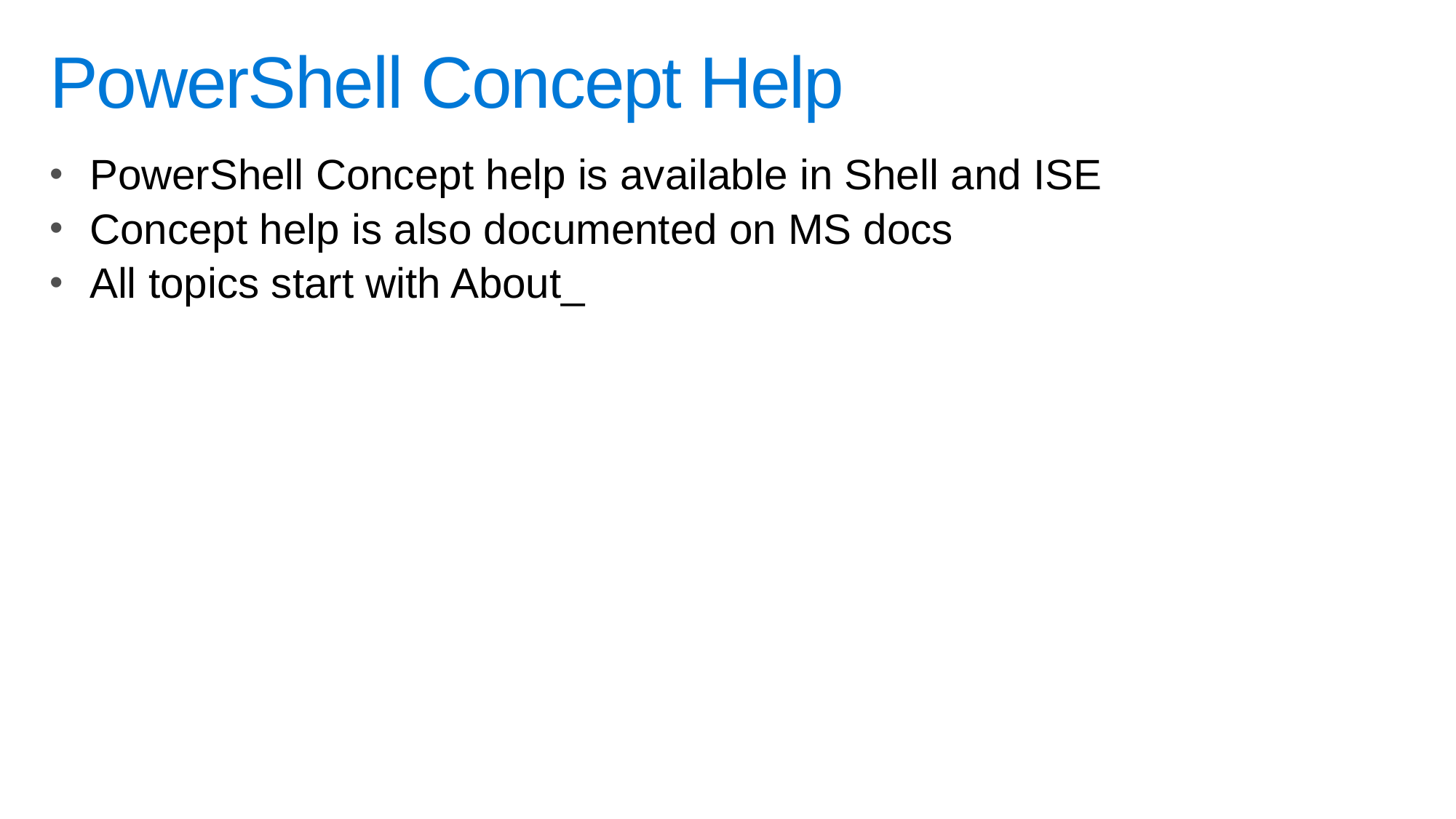

# PowerShell Concept Help
PowerShell Concept help is available in Shell and ISE
Concept help is also documented on MS docs
All topics start with About_